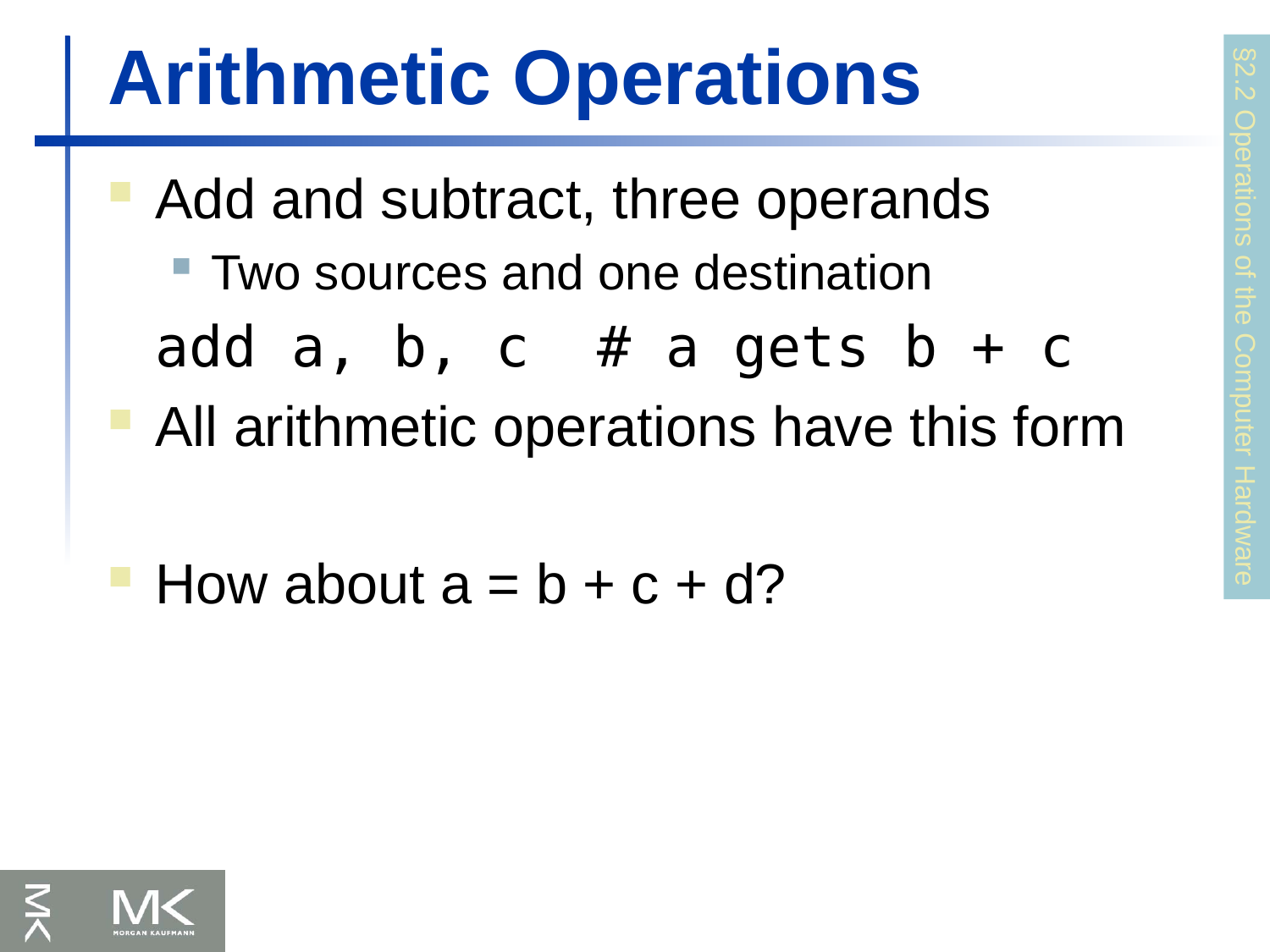

# Arithmetic Operations
Add and subtract, three operands
Two sources and one destination
	add a, b, c  # a gets b + c
All arithmetic operations have this form

How about a = b + c + d?
§2.2 Operations of the Computer Hardware